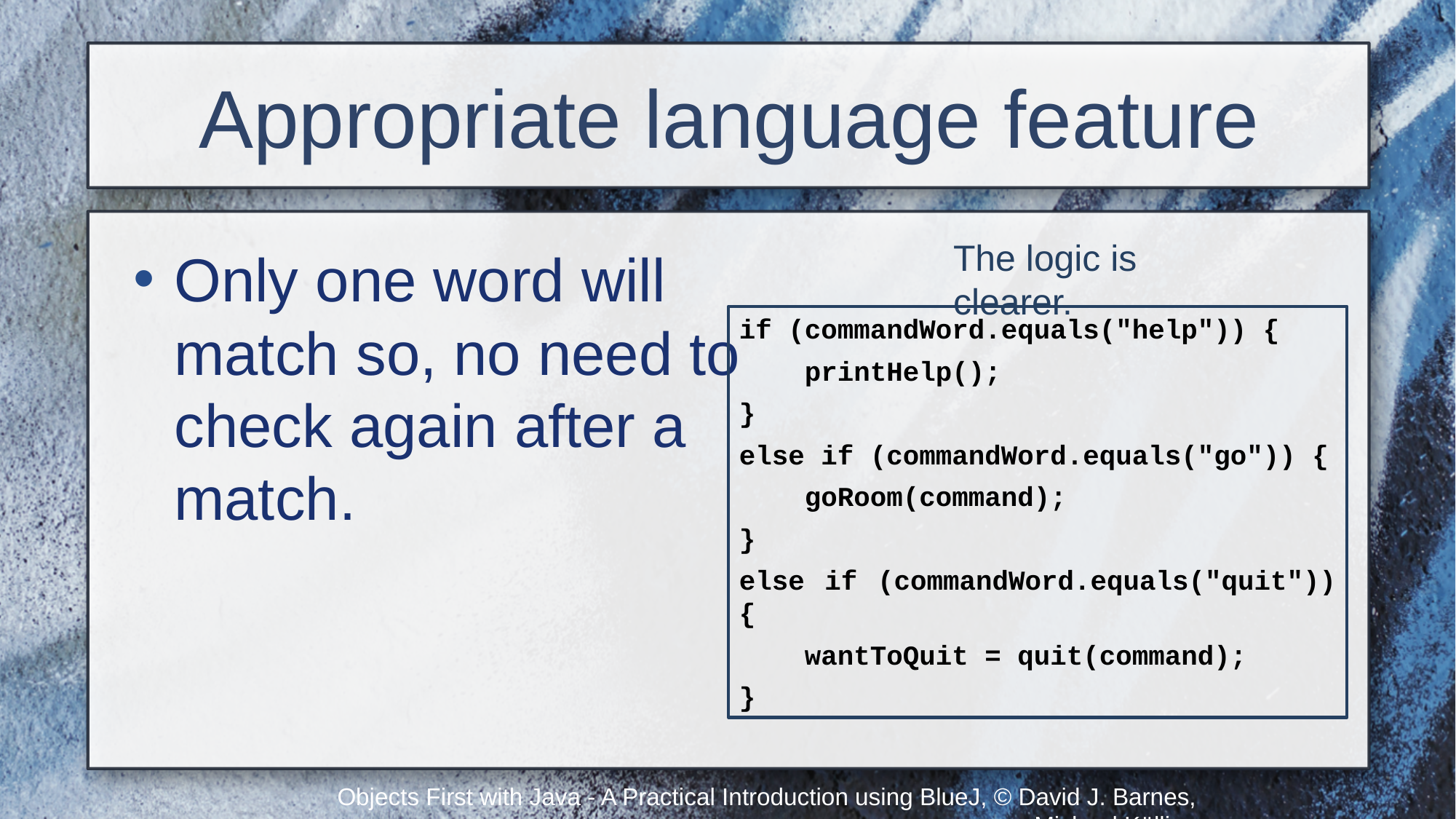

# Appropriate language feature
The logic is clearer.
Only one word will match so, no need to check again after a match.
if (commandWord.equals("help")) {
    printHelp();
}
else if (commandWord.equals("go")) {
    goRoom(command);
}
else if (commandWord.equals("quit")) {
    wantToQuit = quit(command);
}